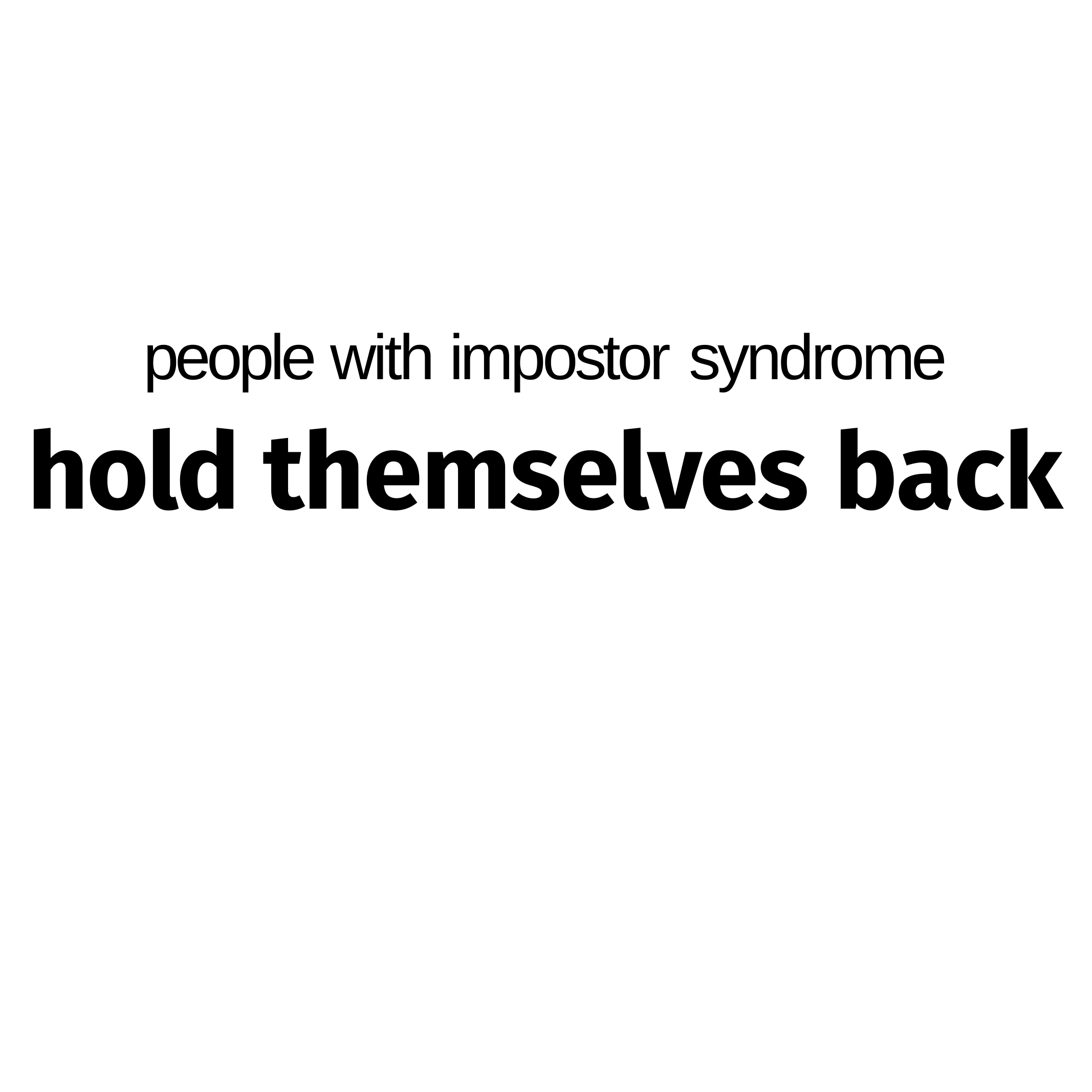

people with impostor syndrome
hold themselves back